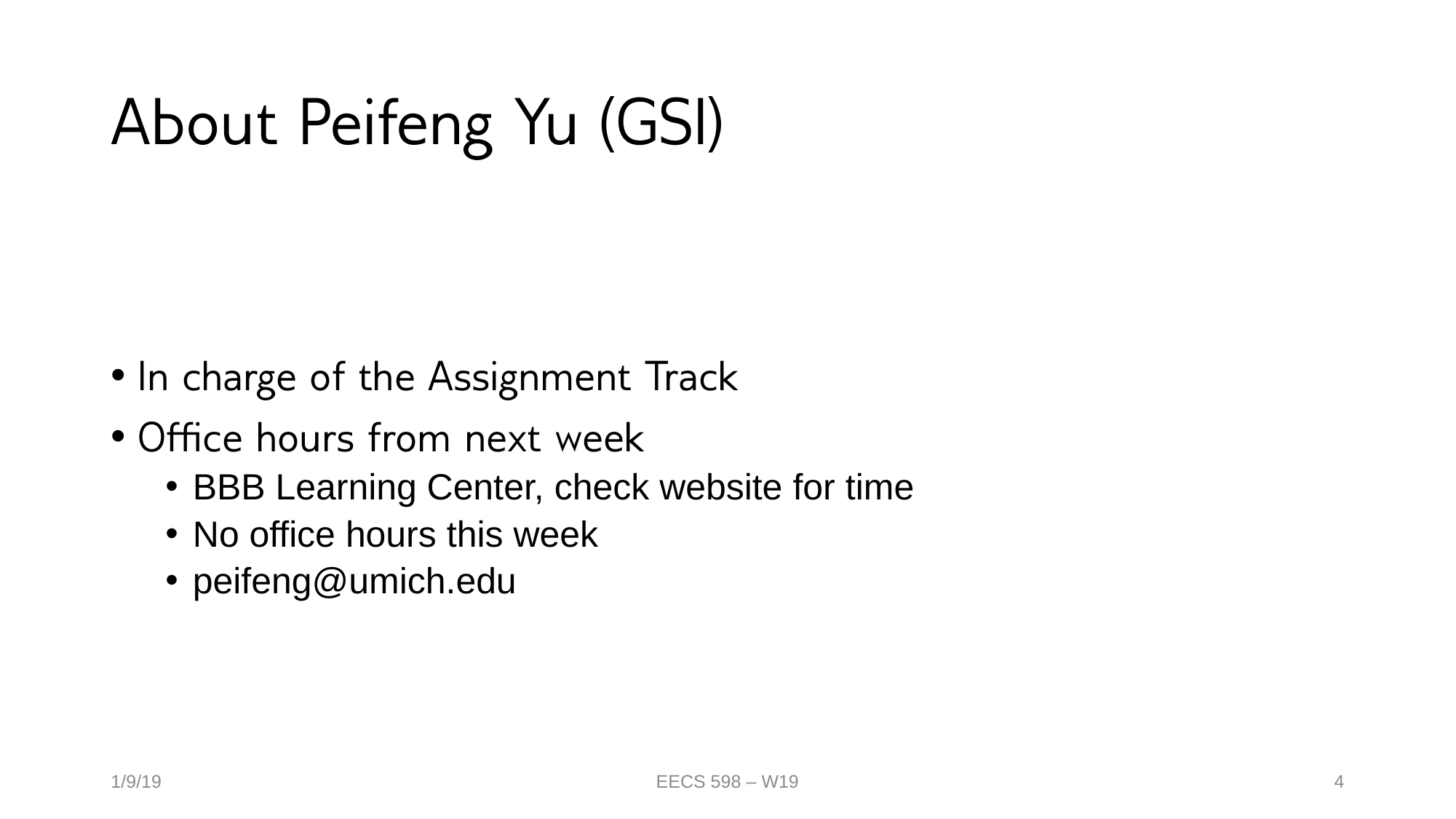

# About Peifeng Yu (GSI)
In charge of the Assignment Track
Office hours from next week
BBB Learning Center, check website for time
No office hours this week
peifeng@umich.edu
1/9/19
EECS 598 – W19
4